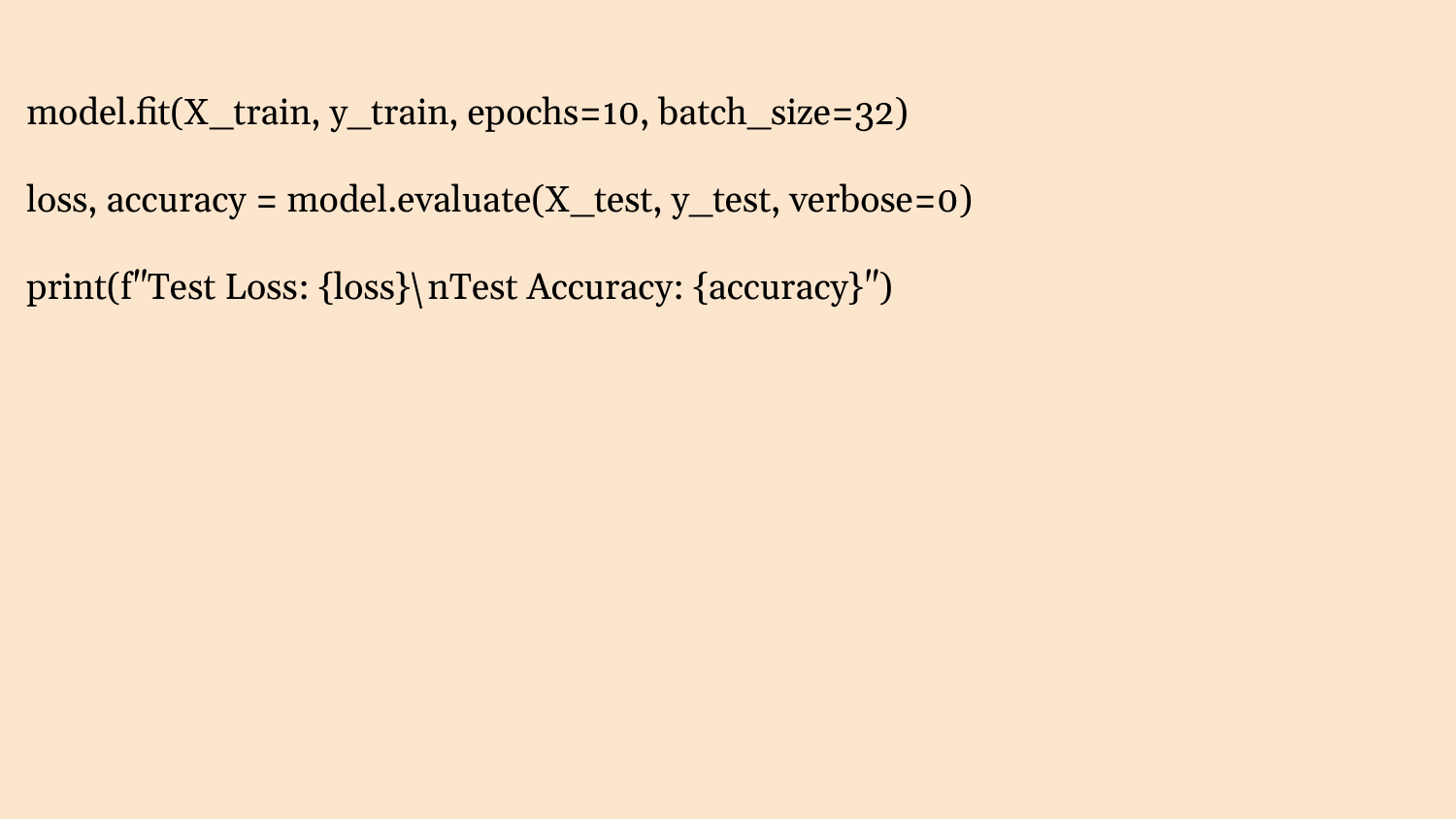

model.fit(X_train, y_train, epochs=10, batch_size=32)
loss, accuracy = model.evaluate(X_test, y_test, verbose=0)
print(f"Test Loss: {loss}\nTest Accuracy: {accuracy}")